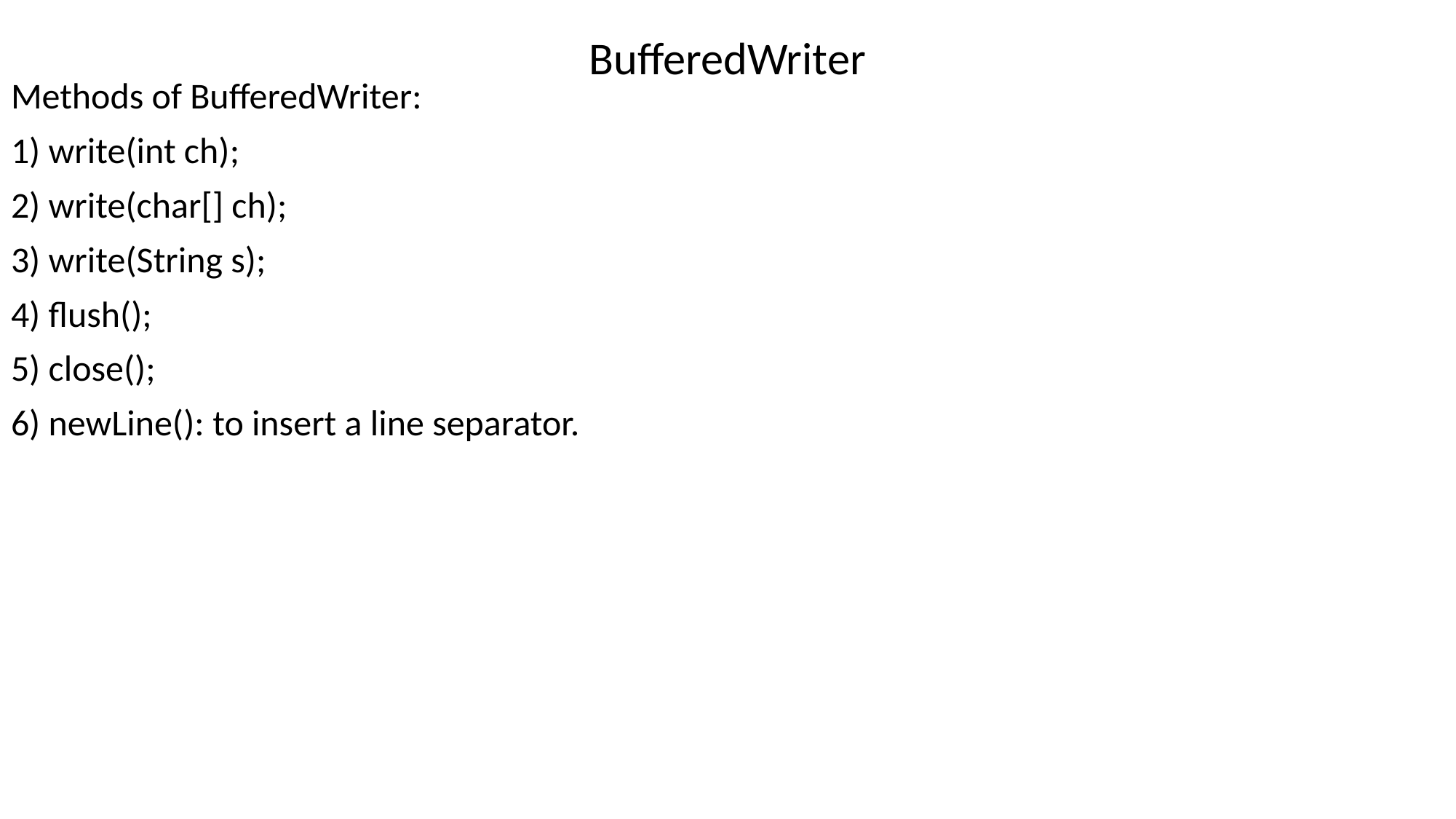

# BufferedWriter
Methods of BufferedWriter:
1) write(int ch);
2) write(char[] ch);
3) write(String s);
4) flush();
5) close();
6) newLine(): to insert a line separator.